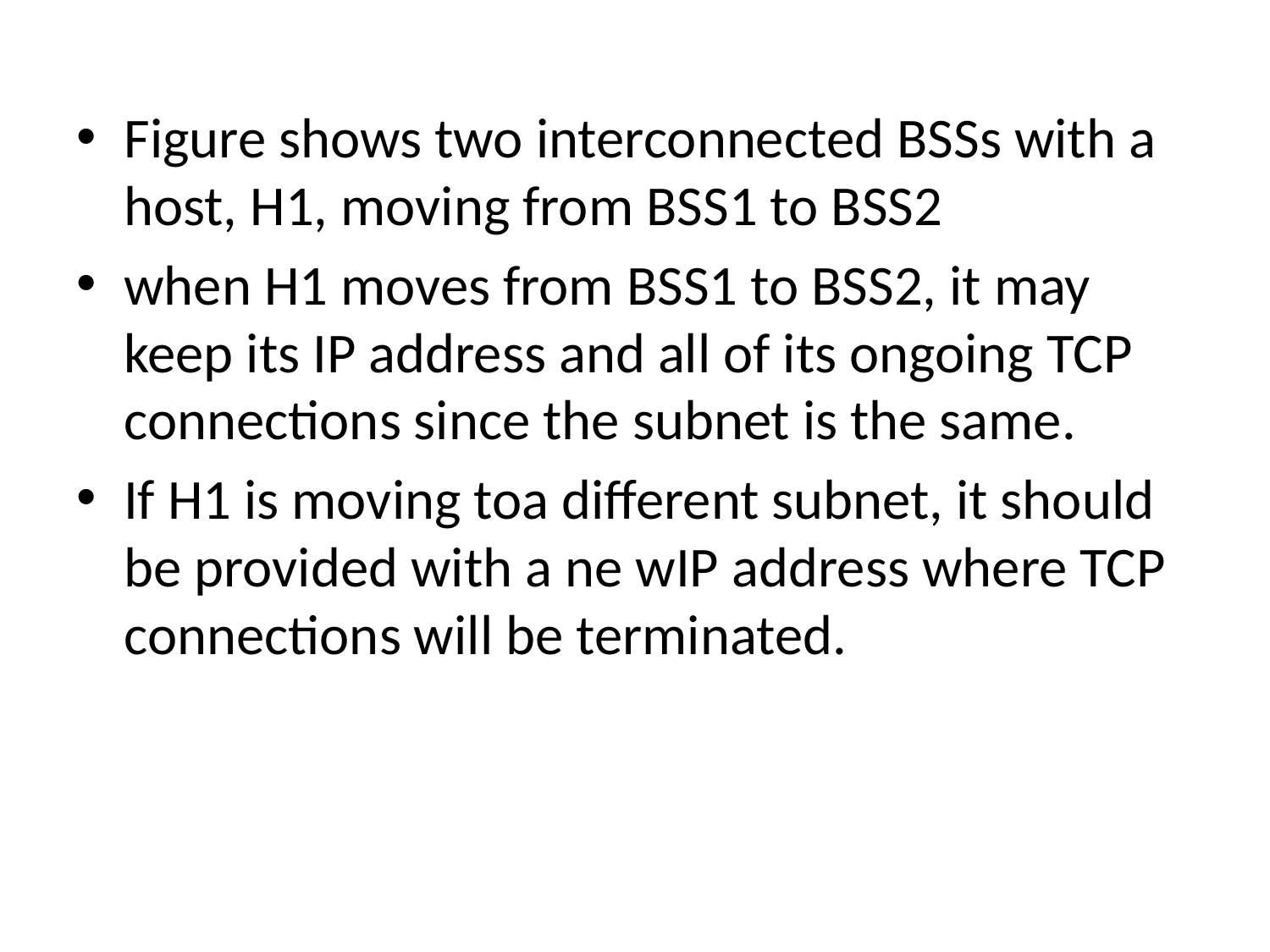

Figure shows two interconnected BSSs with a host, H1, moving from BSS1 to BSS2
when H1 moves from BSS1 to BSS2, it may keep its IP address and all of its ongoing TCP connections since the subnet is the same.
If H1 is moving toa different subnet, it should be provided with a ne wIP address where TCP connections will be terminated.